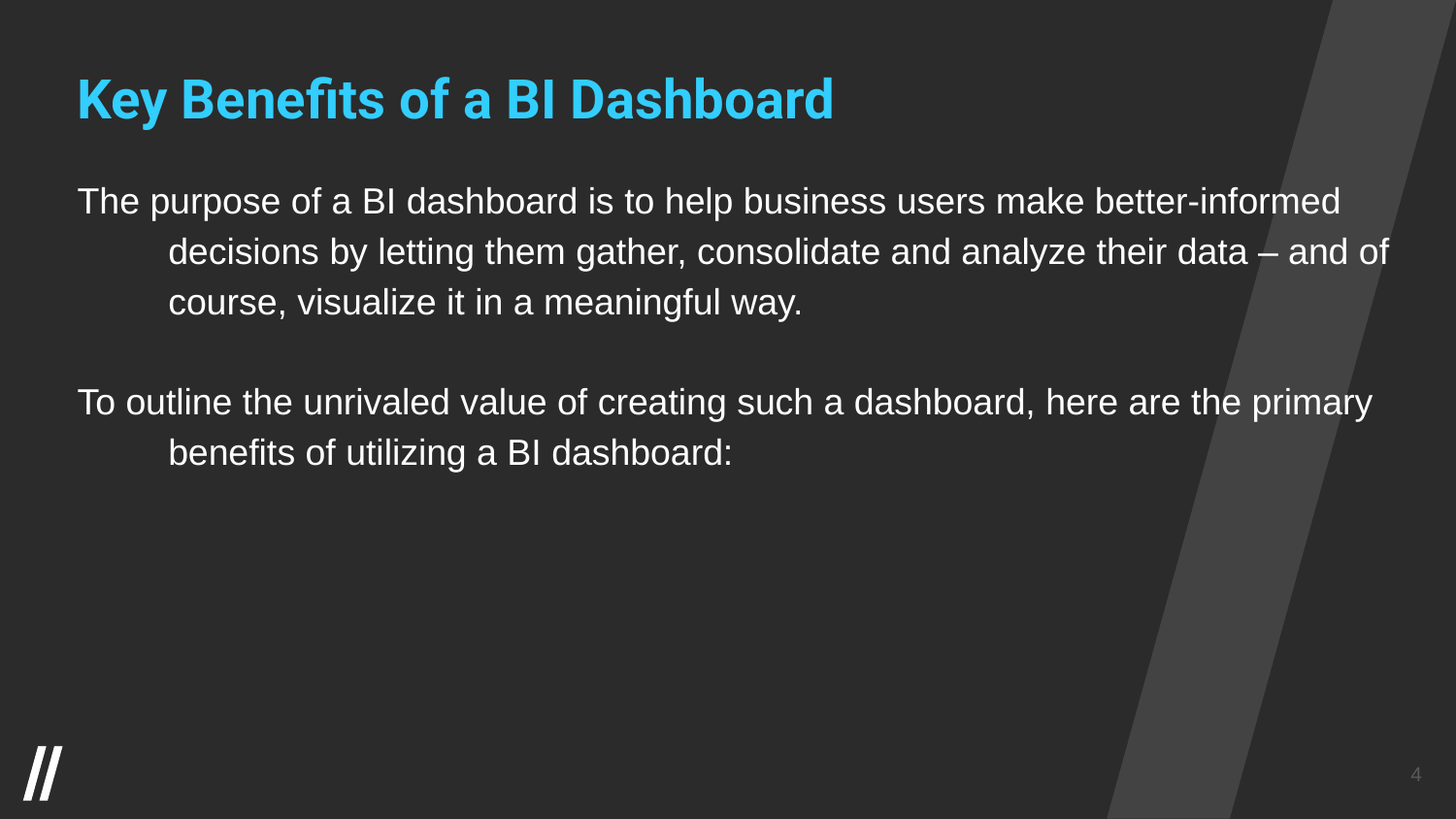

Key Benefits of a BI Dashboard
The purpose of a BI dashboard is to help business users make better-informed decisions by letting them gather, consolidate and analyze their data – and of course, visualize it in a meaningful way.

To outline the unrivaled value of creating such a dashboard, here are the primary benefits of utilizing a BI dashboard:
4